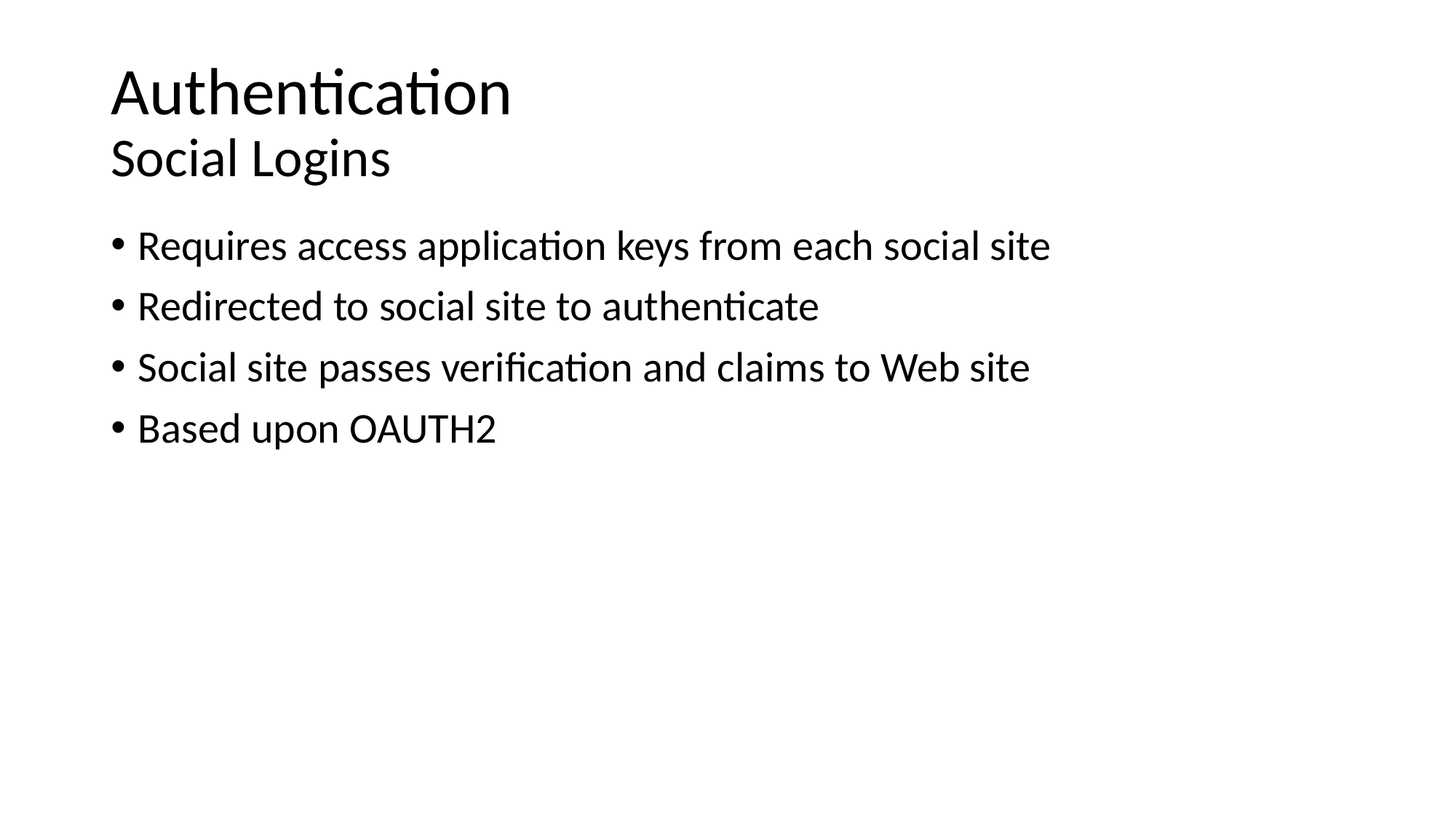

# Authentication Social Logins
Requires access application keys from each social site
Redirected to social site to authenticate
Social site passes verification and claims to Web site
Based upon OAUTH2